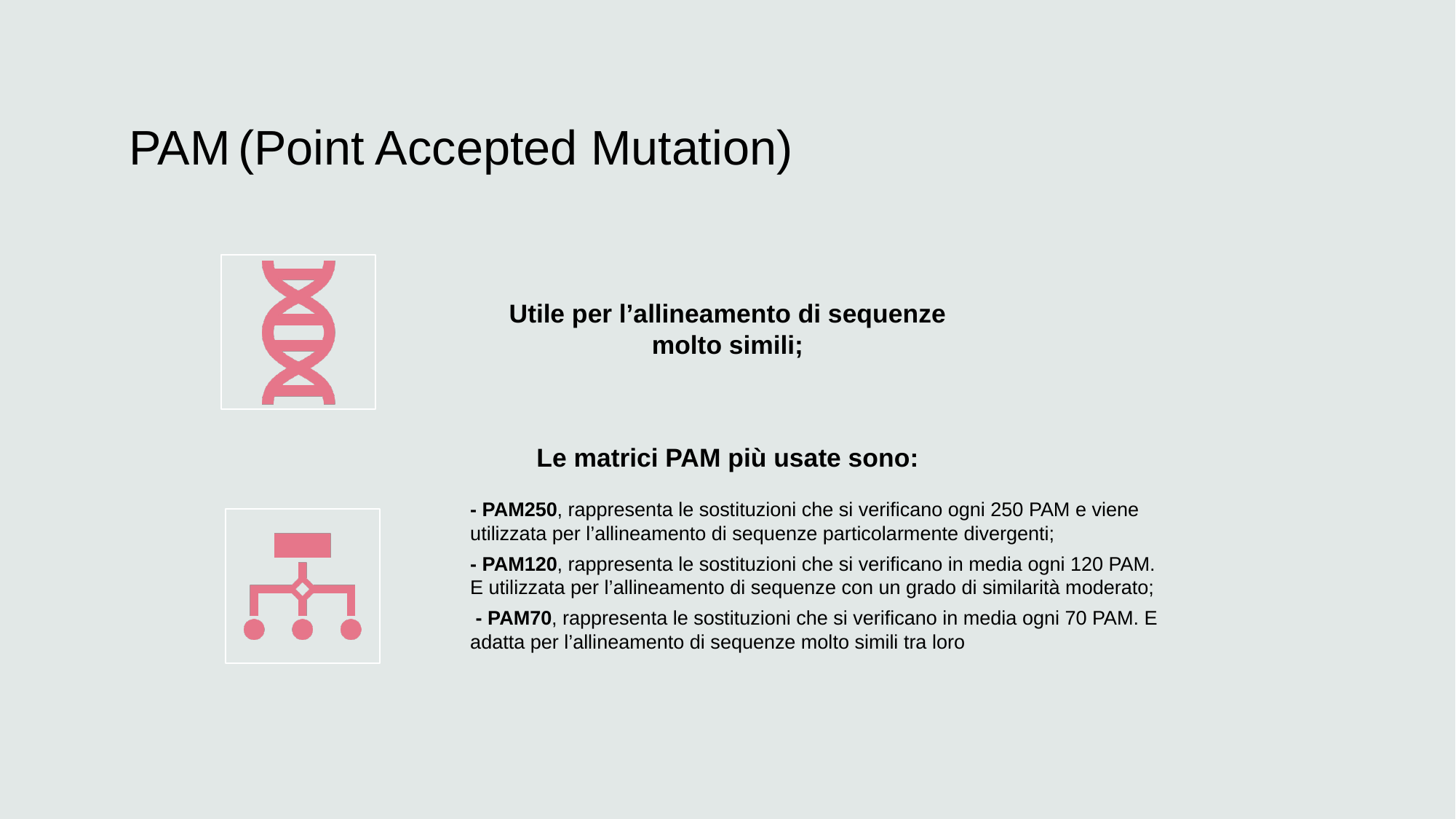

# PAM	(Point Accepted Mutation)
Utile per l’allineamento di sequenze molto simili;
Le matrici PAM più usate sono:
- PAM250, rappresenta le sostituzioni che si verificano ogni 250 PAM e viene utilizzata per l’allineamento di sequenze particolarmente divergenti;
- PAM120, rappresenta le sostituzioni che si verificano in media ogni 120 PAM. E utilizzata per l’allineamento di sequenze con un grado di similarità moderato;
 - PAM70, rappresenta le sostituzioni che si verificano in media ogni 70 PAM. E adatta per l’allineamento di sequenze molto simili tra loro